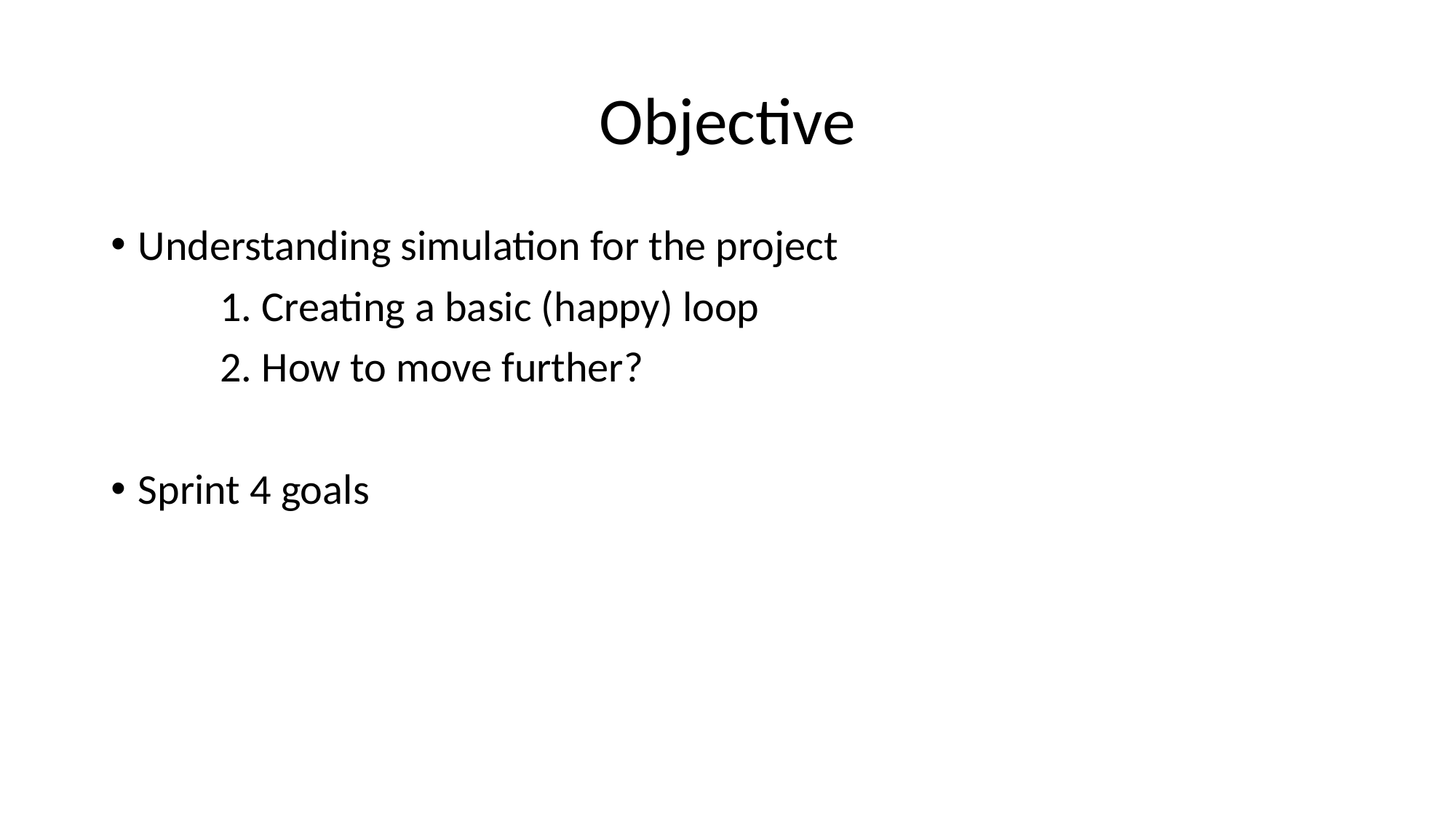

# Objective
Understanding simulation for the project
	1. Creating a basic (happy) loop
	2. How to move further?

Sprint 4 goals